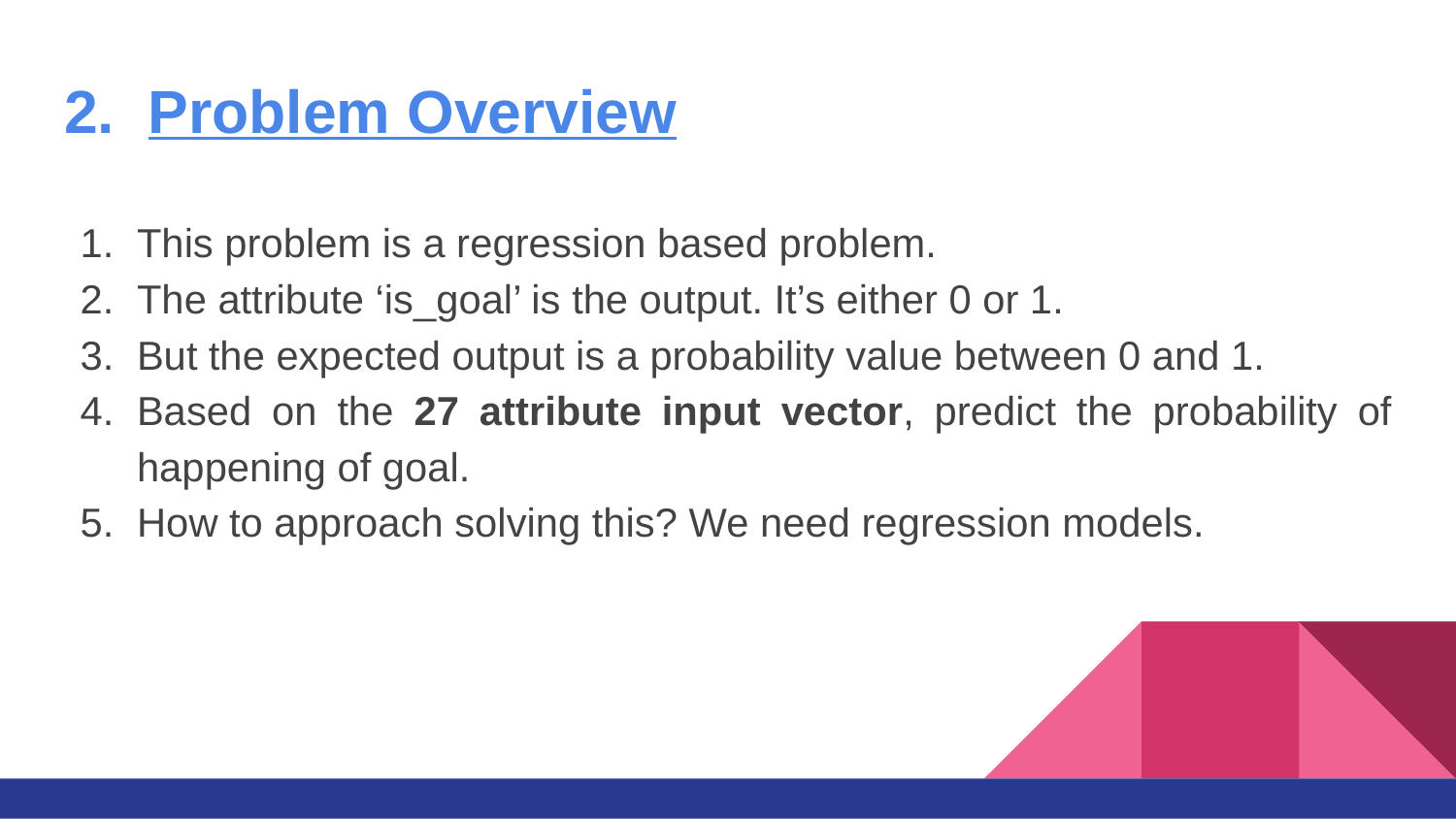

# 2.  Problem Overview
This problem is a regression based problem.
The attribute ‘is_goal’ is the output. It’s either 0 or 1.
But the expected output is a probability value between 0 and 1.
Based on the 27 attribute input vector, predict the probability of happening of goal.
How to approach solving this? We need regression models.